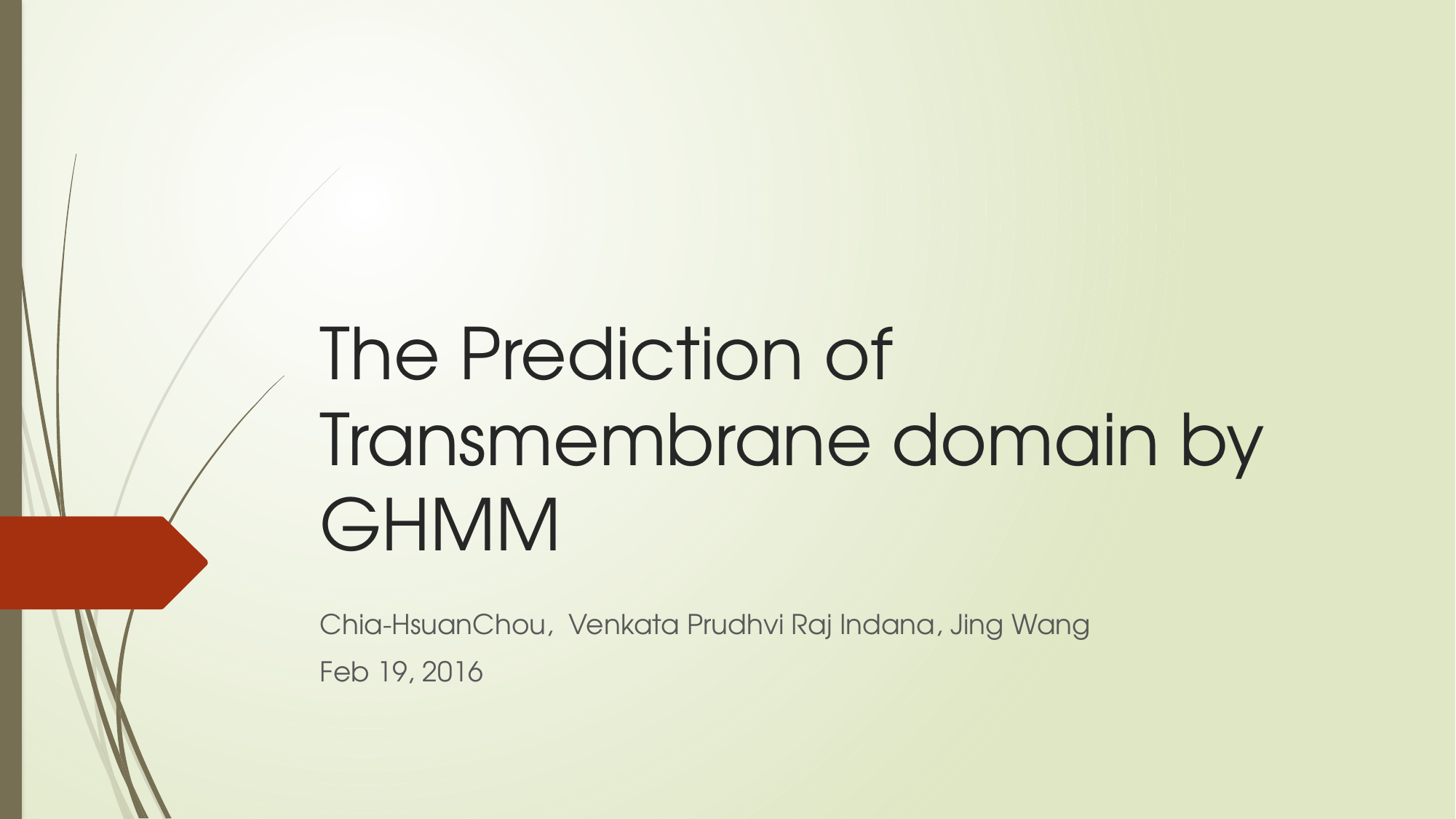

# The Prediction of Transmembrane domain by GHMM
Chia-HsuanChou,  Venkata Prudhvi Raj Indana, Jing Wang
Feb 19, 2016